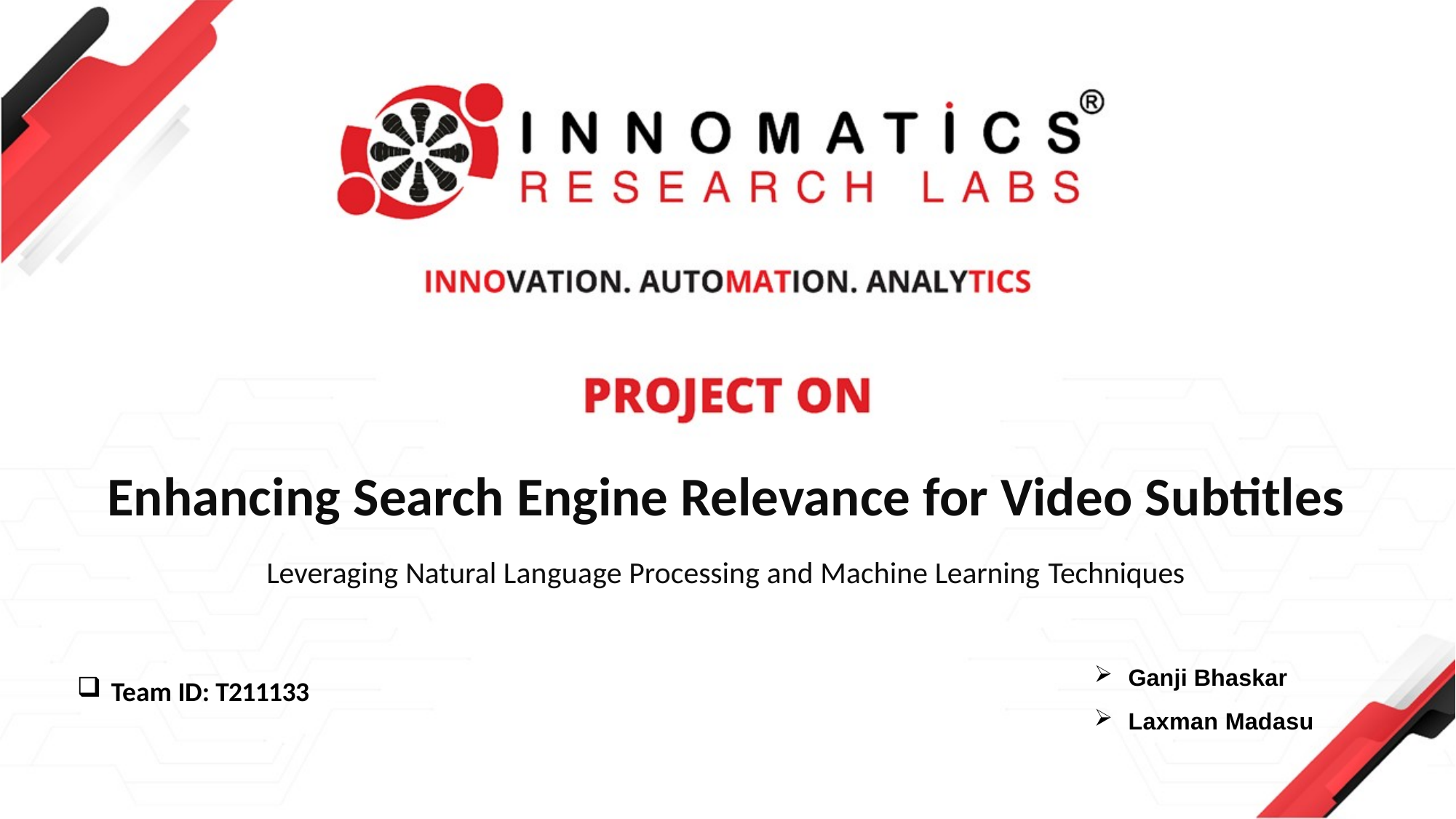

Enhancing Search Engine Relevance for Video Subtitles
Leveraging Natural Language Processing and Machine Learning Techniques
Ganji Bhaskar
Laxman Madasu
Team ID: T211133